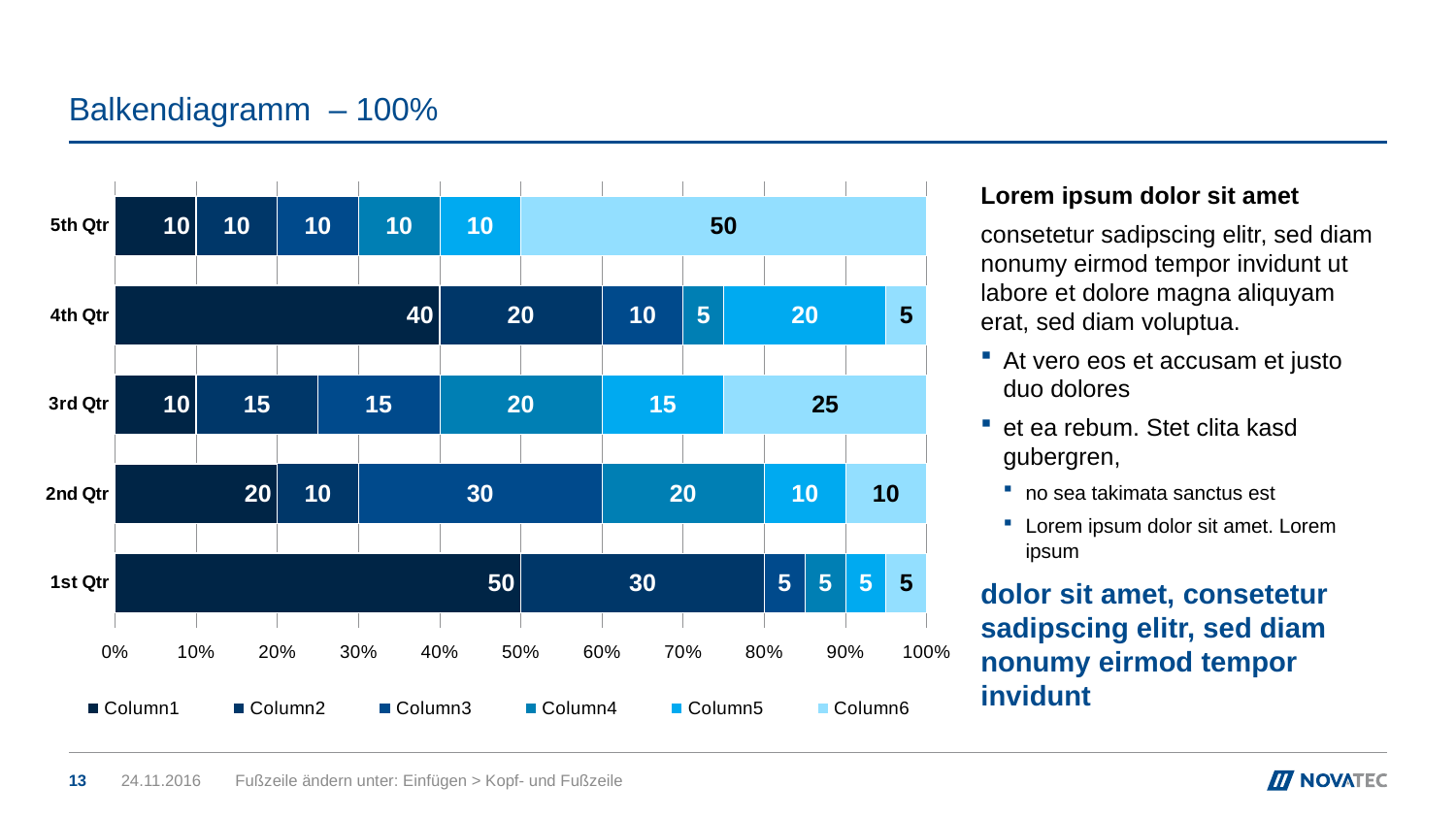

# Balkendiagramm  – 100%
Lorem ipsum dolor sit amet
consetetur sadipscing elitr, sed diam nonumy eirmod tempor invidunt ut labore et dolore magna aliquyam erat, sed diam voluptua.
At vero eos et accusam et justo duo dolores
et ea rebum. Stet clita kasd gubergren,
no sea takimata sanctus est
Lorem ipsum dolor sit amet. Lorem ipsum
dolor sit amet, consetetur sadipscing elitr, sed diam nonumy eirmod tempor invidunt

### Chart

| Category | Column1 | Column2 | Column3 | Column4 | Column5 | Column6 |
|---|---|---|---|---|---|---|
| 1st Qtr | 50.0 | 30.0 | 5.0 | 5.0 | 5.0 | 5.0 |
| 2nd Qtr | 20.0 | 10.0 | 30.0 | 20.0 | 10.0 | 10.0 |
| 3rd Qtr | 10.0 | 15.0 | 15.0 | 20.0 | 15.0 | 25.0 |
| 4th Qtr | 40.0 | 20.0 | 10.0 | 5.0 | 20.0 | 5.0 |
| 5th Qtr | 10.0 | 10.0 | 10.0 | 10.0 | 10.0 | 50.0 |
13
24.11.2016
Fußzeile ändern unter: Einfügen > Kopf- und Fußzeile